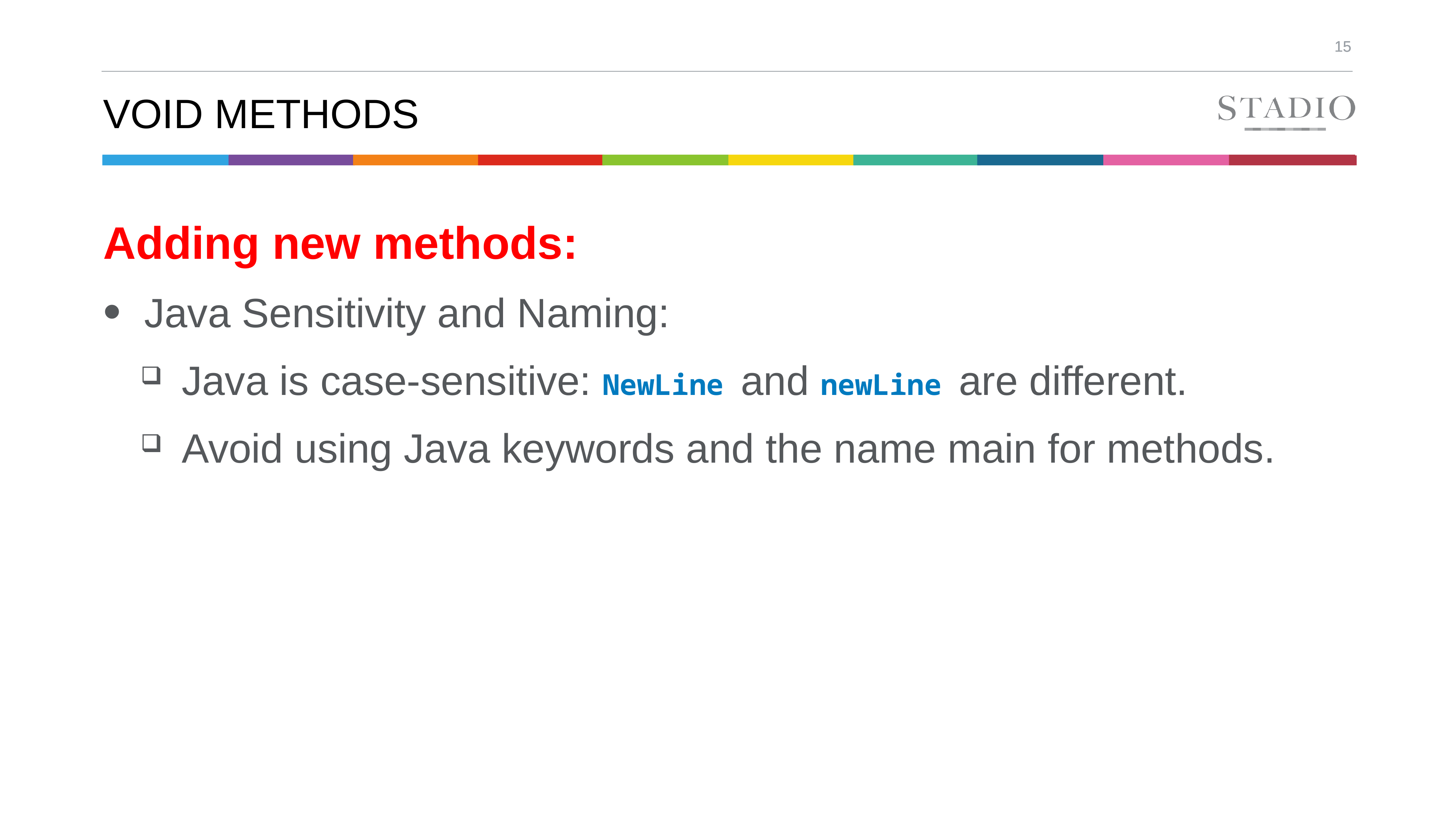

# Void methods

Adding new methods:
Java Sensitivity and Naming:
Java is case-sensitive: NewLine and newLine are different.
Avoid using Java keywords and the name main for methods.